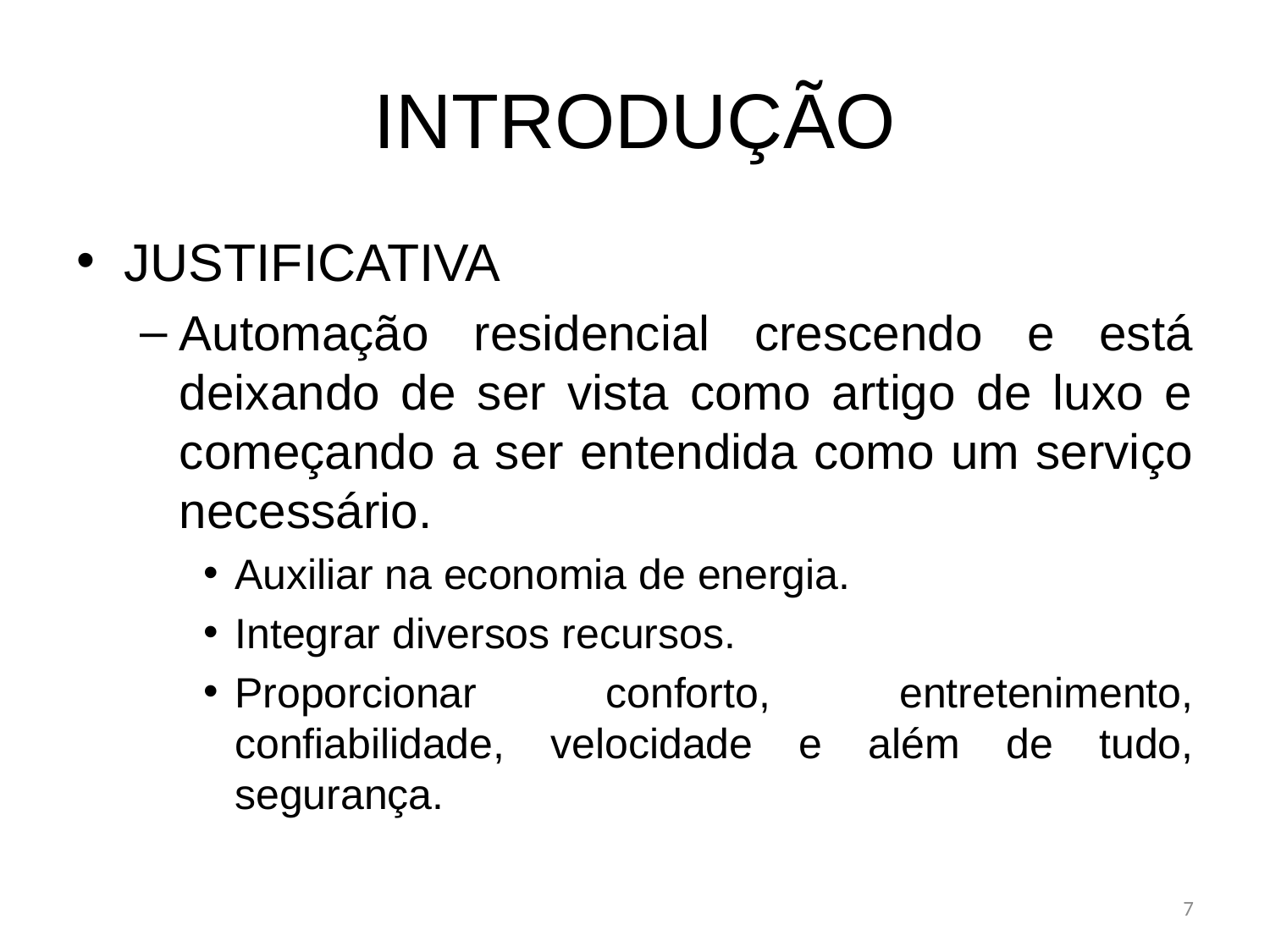

# INTRODUÇÃO
JUSTIFICATIVA
Automação residencial crescendo e está deixando de ser vista como artigo de luxo e começando a ser entendida como um serviço necessário.
Auxiliar na economia de energia.
Integrar diversos recursos.
Proporcionar conforto, entretenimento, confiabilidade, velocidade e além de tudo, segurança.
7